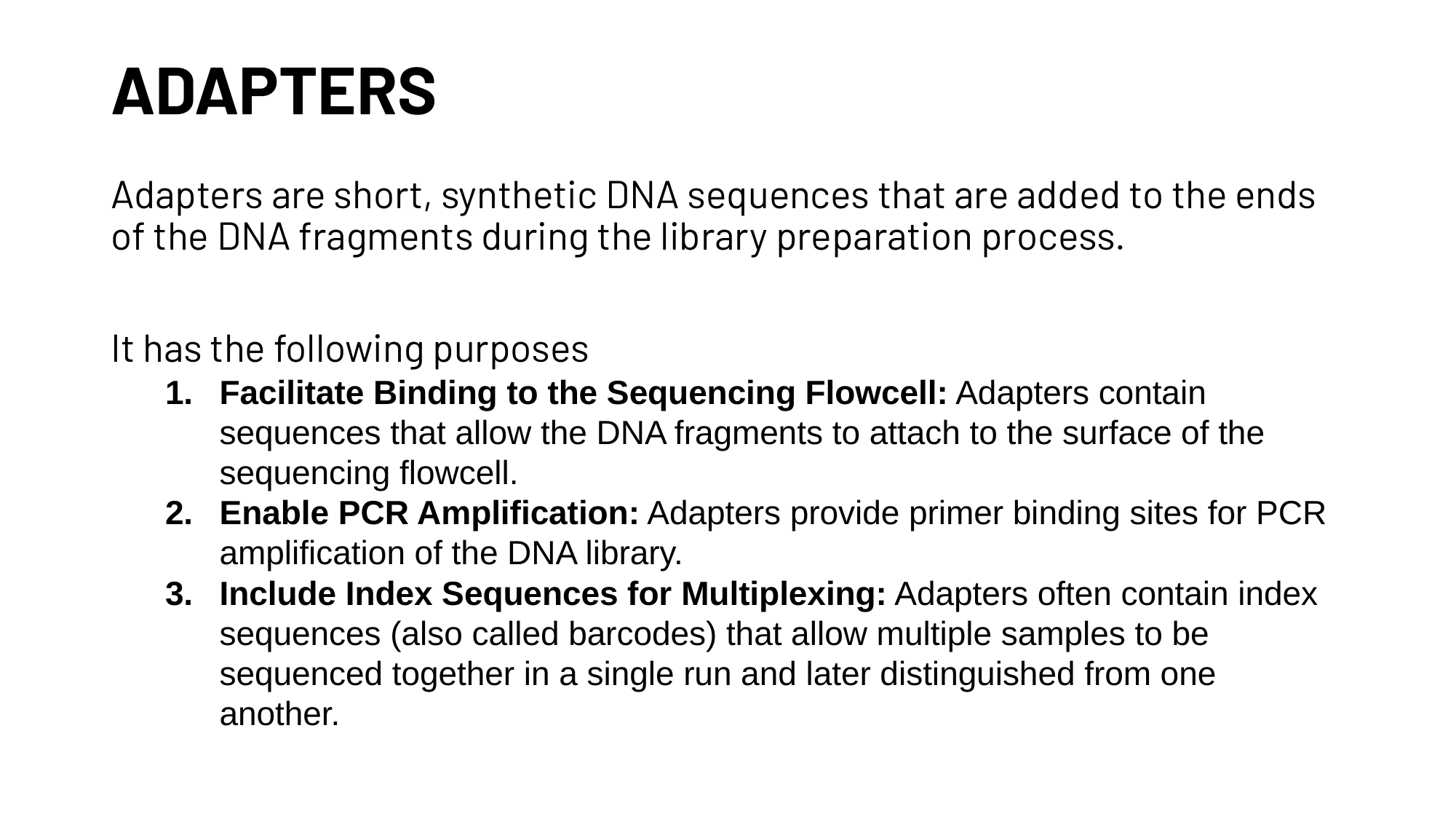

# ADAPTERS
Adapters are short, synthetic DNA sequences that are added to the ends of the DNA fragments during the library preparation process.

It has the following purposes
Facilitate Binding to the Sequencing Flowcell: Adapters contain sequences that allow the DNA fragments to attach to the surface of the sequencing flowcell.
Enable PCR Amplification: Adapters provide primer binding sites for PCR amplification of the DNA library.
Include Index Sequences for Multiplexing: Adapters often contain index sequences (also called barcodes) that allow multiple samples to be sequenced together in a single run and later distinguished from one another.